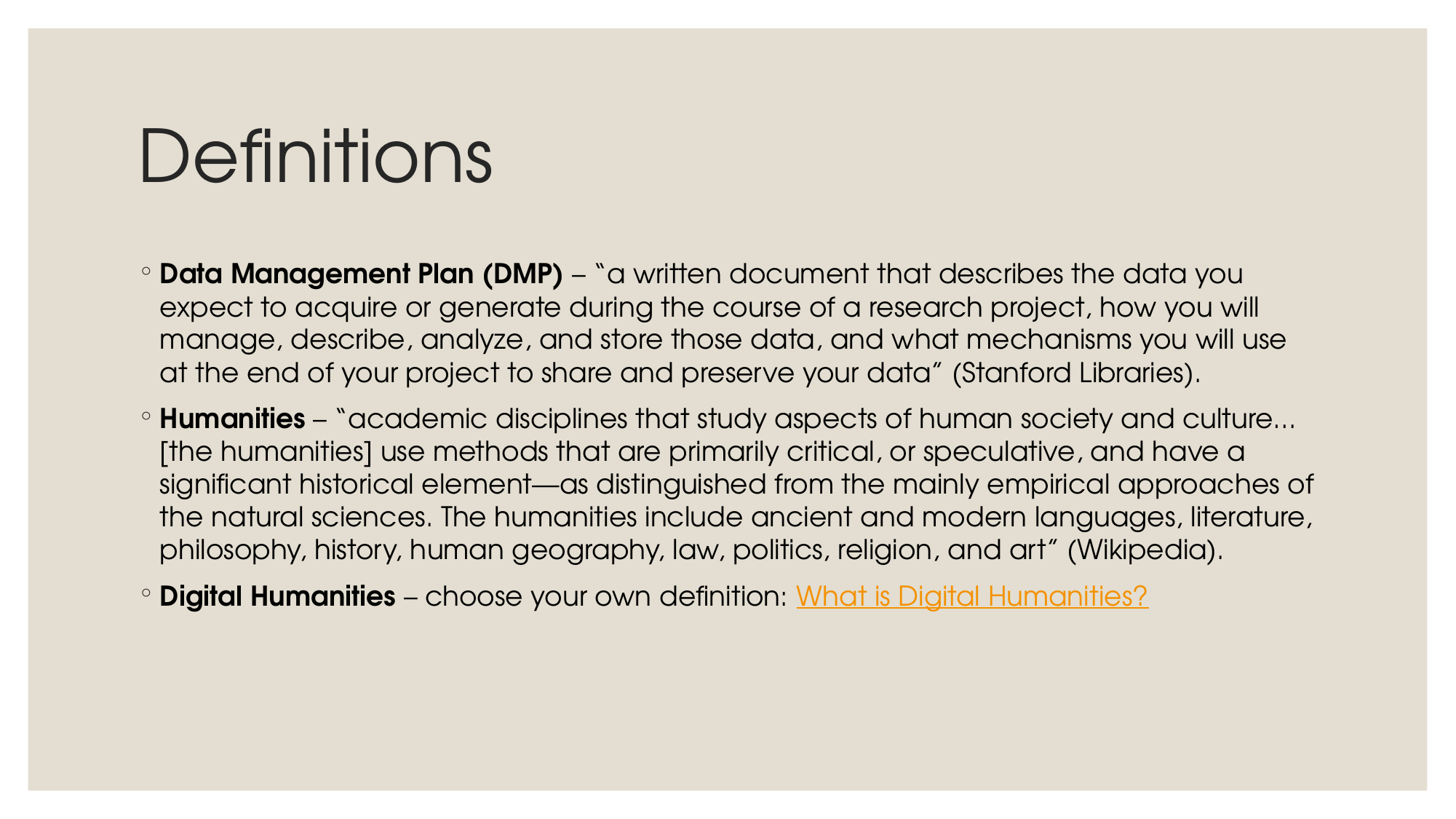

# Definitions
Data Management Plan (DMP) – “a written document that describes the data you expect to acquire or generate during the course of a research project, how you will manage, describe, analyze, and store those data, and what mechanisms you will use at the end of your project to share and preserve your data” (Stanford Libraries).
Humanities – “academic disciplines that study aspects of human society and culture…[the humanities] use methods that are primarily critical, or speculative, and have a significant historical element—as distinguished from the mainly empirical approaches of the natural sciences. The humanities include ancient and modern languages, literature, philosophy, history, human geography, law, politics, religion, and art” (Wikipedia).
Digital Humanities – choose your own definition: What is Digital Humanities?